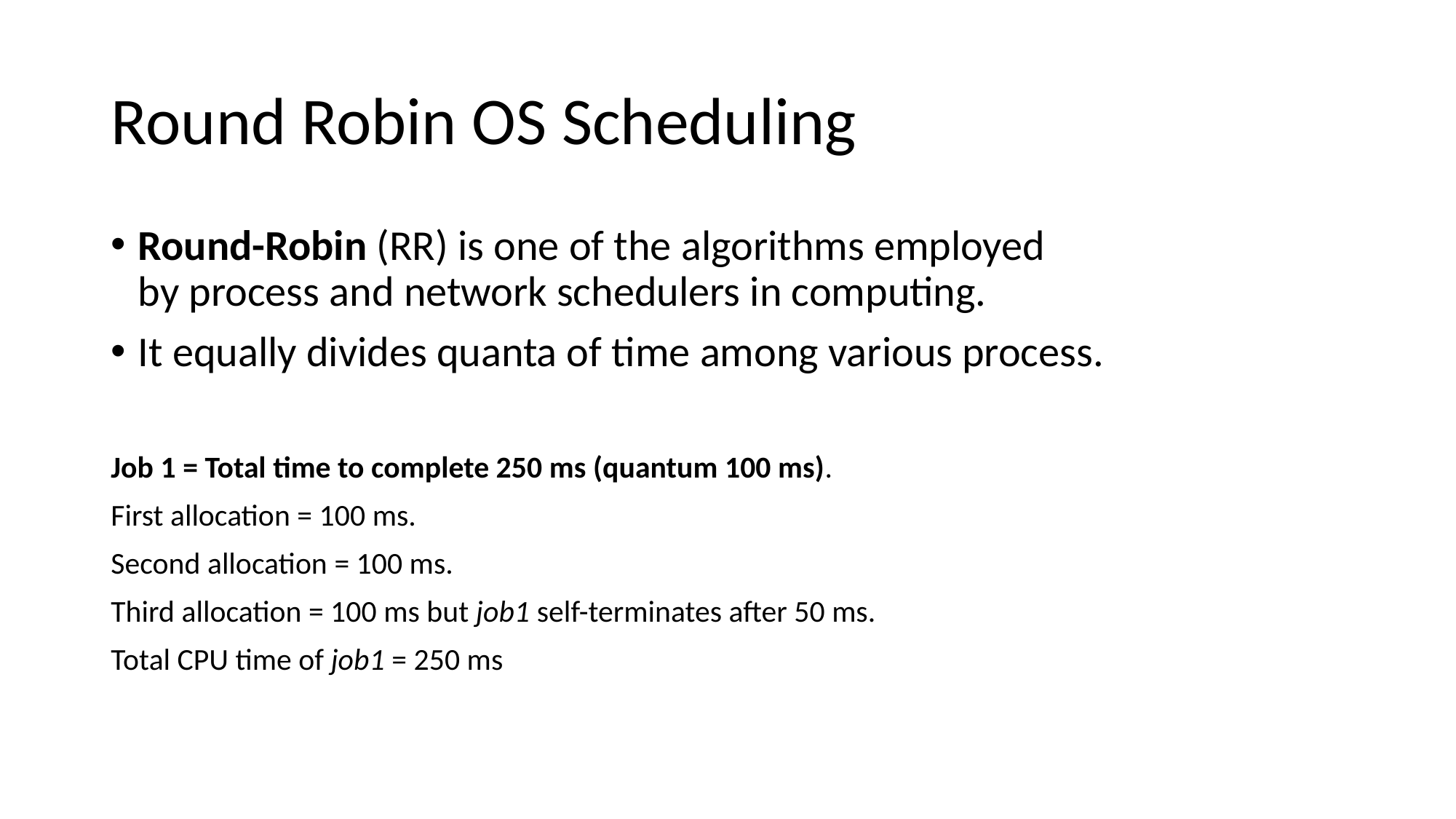

# Round Robin OS Scheduling
Round-Robin (RR) is one of the algorithms employed by process and network schedulers in computing.
It equally divides quanta of time among various process.

Job 1 = Total time to complete 250 ms (quantum 100 ms).
First allocation = 100 ms.
Second allocation = 100 ms.
Third allocation = 100 ms but job1 self-terminates after 50 ms.
Total CPU time of job1 = 250 ms